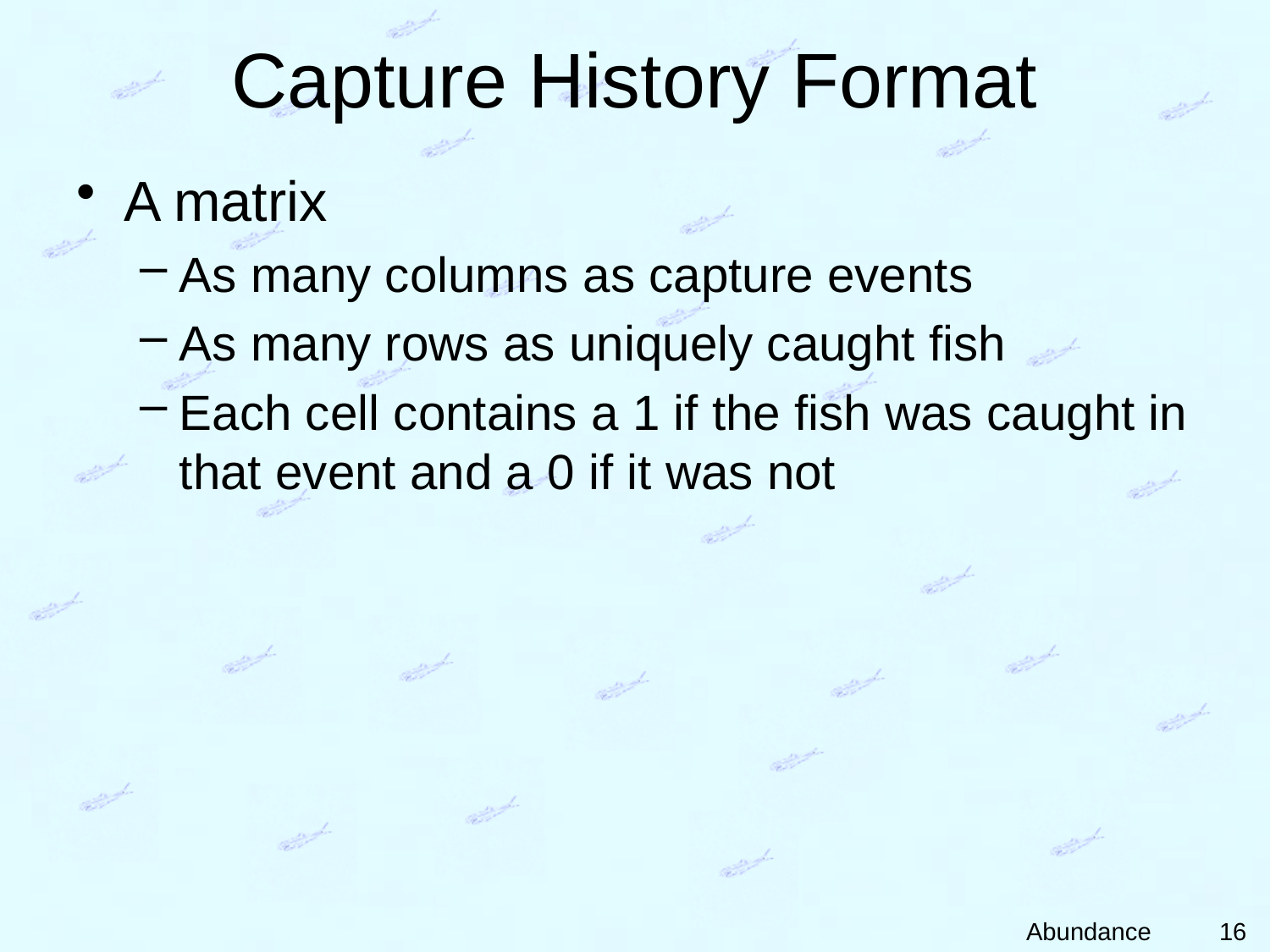

# Capture History Format
A matrix
As many columns as capture events
As many rows as uniquely caught fish
Each cell contains a 1 if the fish was caught in that event and a 0 if it was not
16
Abundance